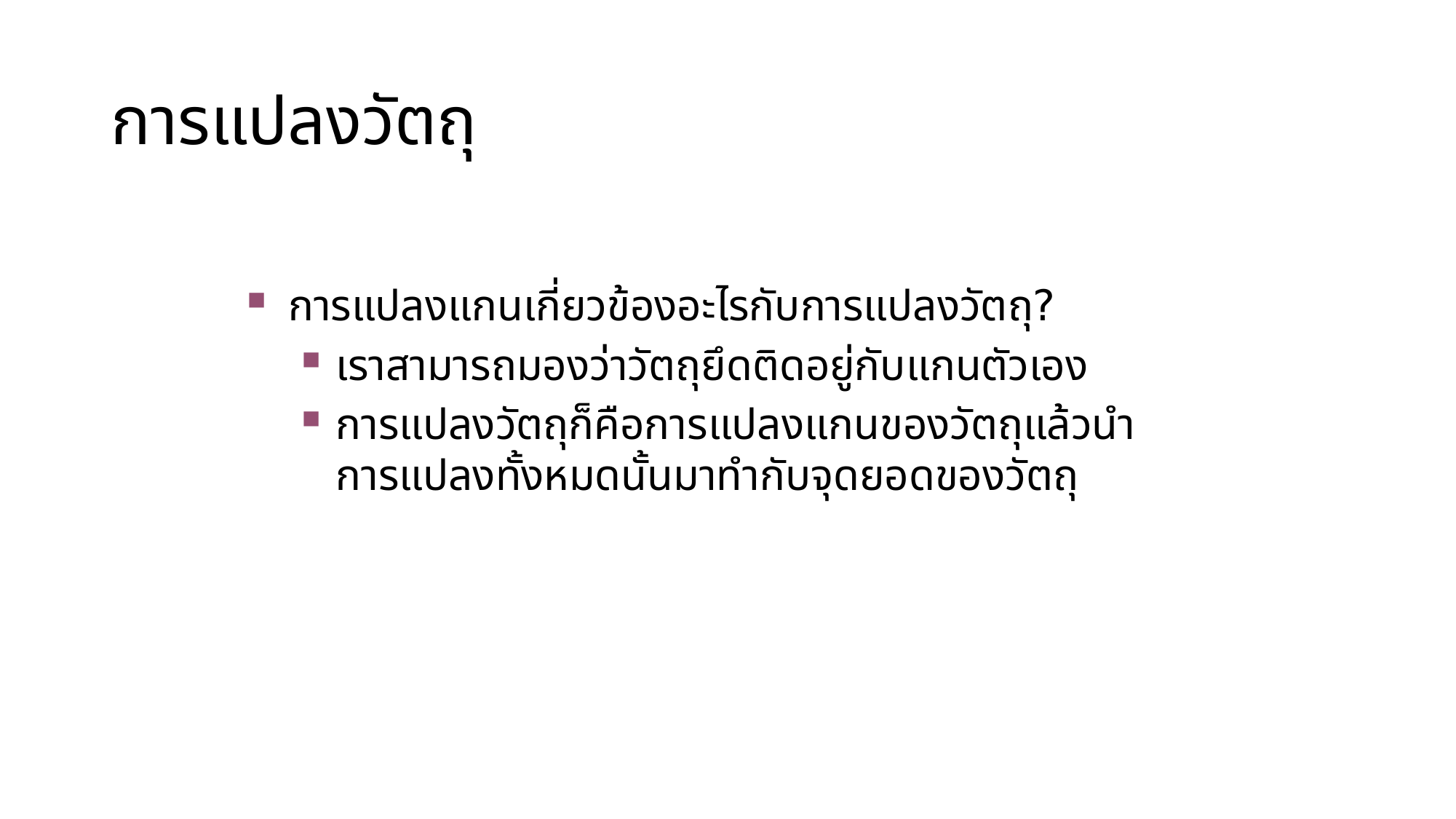

# การแปลงวัตถุ
การแปลงแกนเกี่ยวข้องอะไรกับการแปลงวัตถุ?
เราสามารถมองว่าวัตถุยึดติดอยู่กับแกนตัวเอง
การแปลงวัตถุก็คือการแปลงแกนของวัตถุแล้วนำการแปลงทั้งหมดนั้นมาทำกับจุดยอดของวัตถุ